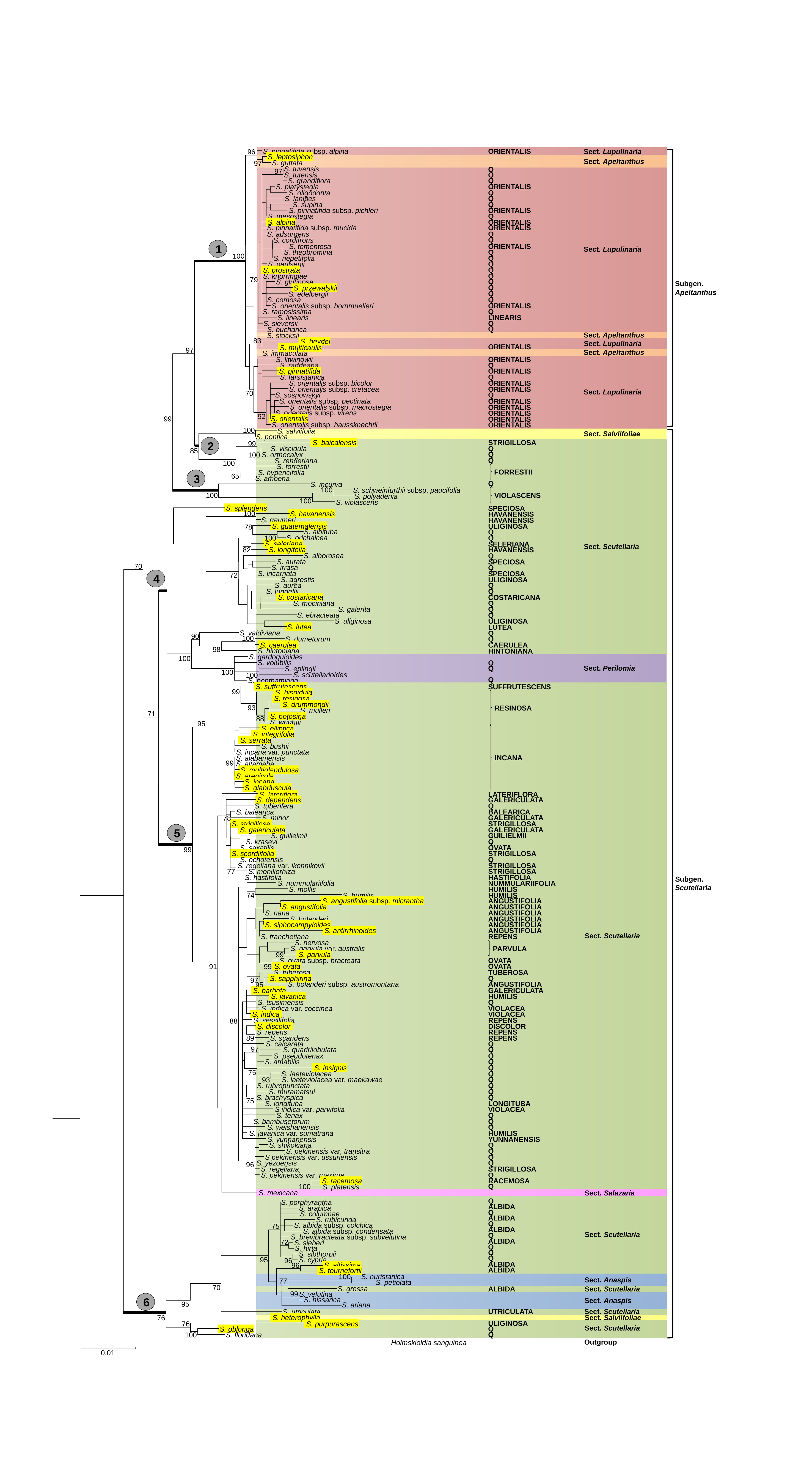

Sect. Lupulinaria
 S. pinnatifida subsp. alpina
ORIENTALIS
96

 S. leptosiphon
Sect. Apeltanthus

 S. guttata
97

 S. tuvensis
Q

97

 S. tutensis
Q

 S. grandiflora
Q
 S. platystegia
ORIENTALIS

Q
 S. oligodonta

Q
 S. lanipes

Q
 S. supina

 S. pinnatifida subsp. pichleri
ORIENTALIS

 S. mesostegia
Q
 S. alpina
ORIENTALIS

 S. pinnatifida subsp. mucida
ORIENTALIS

 S. adsurgens
Q

Q
 S. cordifrons

1
 S. tomentosa
ORIENTALIS
Sect. Lupulinaria

 S. theobromina
Q

100
 S. nepetifolia
Q

 S. paulsenii
Q

 S. prostrata
Q

 S. knorringiae
Q
79

Subgen.
Apeltanthus
Q
 S. glutinosa

Q
 S. przewalskii

Q
 S. edelbergii

 S. comosa
Q
 S. orientalis subsp. bornmuelleri
ORIENTALIS

 S. ramosissima
Q
 S. linearis
LINEARIS

 S. sieversii
Q

Q
 S. bucharica
Sect. Apeltanthus
 S. stocksii

83
 S. heydei
Sect. Lupulinaria

ORIENTALIS
 S. multicaulis

97
Sect. Apeltanthus
 S. immaculata

 S. litwinowii
ORIENTALIS

 S. raddeana
Q

 S. pinnatifida
ORIENTALIS

 S. farsistanica
Q

 S. orientalis subsp. bicolor
ORIENTALIS

 S. orientalis subsp. cretacea
ORIENTALIS
Sect. Lupulinaria

70

 S. sosnowskyi
Q

 S. orientalis subsp. pectinata
ORIENTALIS

 S. orientalis subsp. macrostegia
ORIENTALIS

 S. orientalis subsp. virens
ORIENTALIS

92

 S. orientalis
99
ORIENTALIS
 S. orientalis subsp. haussknechtii
ORIENTALIS

100
 S. salviifolia
Sect. Salviifoliae

 S. pontica

2
STRIGILLOSA
 S. baicalensis
99

Q
 S. viscidula
85

Q
 S. orthocalyx
100

Q
 S. rehderiana
100

 S. forrestii

FORRESTII

 S. hypericifolia
3
65

 S. amoena

Q
 S. incurva

100
 S. schweinfurthii subsp. paucifolia

VIOLASCENS

100
 S. polyadenia

100

 S. violascens
 S. splendens
SPECIOSA

100
 S. havanensis
HAVANENSIS

 S. gaumeri
HAVANENSIS

 S. guatemalensis
ULIGINOSA
78

 S. albituba
Q

 S. orichalcea
100
Q

 S. seleriana
SELERIANA
Sect. Scutellaria

 S. longifolia
82
HAVANENSIS

 S. alborosea
Q

 S. aurata
SPECIOSA

70

 S. irrasa
Q

 S. incarnata
SPECIOSA

4
72

 S. agrestis
ULIGINOSA

 S. aurea
Q

 S. lundellii
Q

 S. costaricana
COSTARICANA

 S. mociniana
Q

 S. galerita
Q

 S. ebracteata
Q
 S. uliginosa
ULIGINOSA

 S. lutea
LUTEA

 S. valdiviana
Q
90

100
 S. dumetorum
Q

 S. caerulea
CAERULEA

98

 S. hintoniana
HINTONIANA
 S. gardoquioides

100

 S. volubilis
Q

Sect. Perilomia
Q

 S. eplingii
100

 S. scutellarioides
100

Q
 S. benthamiana

 S. suffrutescens
SUFFRUTESCENS

99
 S. hispidula

RESINOSA

 S. resinosa

 S. drummondii

93

 S. mulleri

71

 S. potosina

88

 S. wrightii
95
 S. elliptica

INCANA

 S. integrifolia

 S. serrata

 S. bushii

 S. incana var. punctata

 S. alabamensis

99

 S. altamaha

 S. multiglandulosa

 S. arenicola

 S. incana

 S. glabriuscula

 S. lateriflora
LATERIFLORA

 S. dependens
GALERICULATA

 S. tuberifera
Q

 S. balearica
BALEARICA

 S. minor
GALERICULATA
78

 S. strigillosa
STRIGILLOSA

 S. galericulata
GALERICULATA

 S. guilielmii
GUILIELMII

 S. krasevi
Q

 S. saxatilis
OVATA
99

 S. scordiifolia
STRIGILLOSA

 S. ochotensis
Q

 S. regeliana var. ikonnikovii
STRIGILLOSA

 S. moniliorhiza
STRIGILLOSA
77

Subgen.
Scutellaria
 S. hastifolia
HASTIFOLIA
 S. nummulariifolia
NUMMULARIIFOLIA

 S. mollis
HUMILIS

 S. humilis
HUMILIS
74

 S. angustifolia subsp. micrantha
ANGUSTIFOLIA

 S. angustifolia
ANGUSTIFOLIA

 S. nana
ANGUSTIFOLIA
 S. bolanderi
ANGUSTIFOLIA

 S. siphocampyloides
ANGUSTIFOLIA

 S. antirrhinoides
ANGUSTIFOLIA

Sect. Scutellaria

 S. franchetiana
REPENS

 S. nervosa

PARVULA

 S. parvula var. australis

 S. parvula
99

OVATA
 S. ovata subsp. bracteata

 S. ovata
OVATA
99
91

TUBEROSA
 S. tuberosa

 S. sapphirina
Q
97

 S. bolanderi subsp. austromontana
ANGUSTIFOLIA
95

 S. barbata
GALERICULATA

 S. javanica
HUMILIS

 S. tsusimensis
Q

 S. indica var. coccinea
VIOLACEA

 S. indica
VIOLACEA
 S. sessilifolia
REPENS
88

 S. discolor
DISCOLOR

 S. repens
REPENS

 S. scandens
REPENS
89

 S. calcarata
Q

97
 S. quadrilobulata
Q

 S. pseudotenax
Q

 S. amabilis
Q

 S. insignis
Q

75

 S. laeteviolacea
Q

 S. laeteviolacea var. maekawae
Q
93

 S. rubropunctata
Q

 S. muramatsui
Q

 S. brachyspica
Q
75

 S. longituba
LONGITUBA

 S indica var. parvifolia
VIOLACEA

 S. tenax
Q

 S. bambusetorum
Q

 S. weishanensis
Q

 S. javanica var. sumatrana
HUMILIS
 S. yunnanensis
YUNNANENSIS
 S. shikokiana
Q

 S. pekinensis var. transitra
Q

 S pekinensis var. ussuriensis
Q

 S. yezoensis
Q

96

 S. regeliana
STRIGILLOSA

 S. pekinensis var. maxima
Q

 S. racemosa
RACEMOSA

Q
100
 S. platensis

Sect. Salazaria

 S. mexicana

Q
 S. porphyrantha
ALBIDA

 S. arabica

Q

 S. columnae
ALBIDA
 S. rubicunda
Q

 S. albida subsp. colchica
75

ALBIDA

 S. albida subsp. condensata
Sect. Scutellaria

Q

 S. brevibracteata subsp. subvelutina
ALBIDA
72
 S. sieberi
Q

 S. hirta

Q
 S. sibthorpii

Q

95
 S. cypria

96

ALBIDA
 S. altissima
96
ALBIDA

 S. tournefortii

 S. nuristanica
100
Sect. Anaspis

77

 S. petiolata

Sect. Scutellaria
70

 S. grossa

ALBIDA

99
 S. velutina

6
Sect. Anaspis

 S. hissarica

95

 S. ariana
Sect. Scutellaria
UTRICULATA
 S. utriculata

Sect. Salviifoliae
 S. heterophylla
76

ULIGINOSA
 S. purpurascens
76

Sect. Scutellaria

Q
 S. oblonga

Q
 S. floridana
100

Outgroup
 Holmskioldia sanguinea

0.01
5